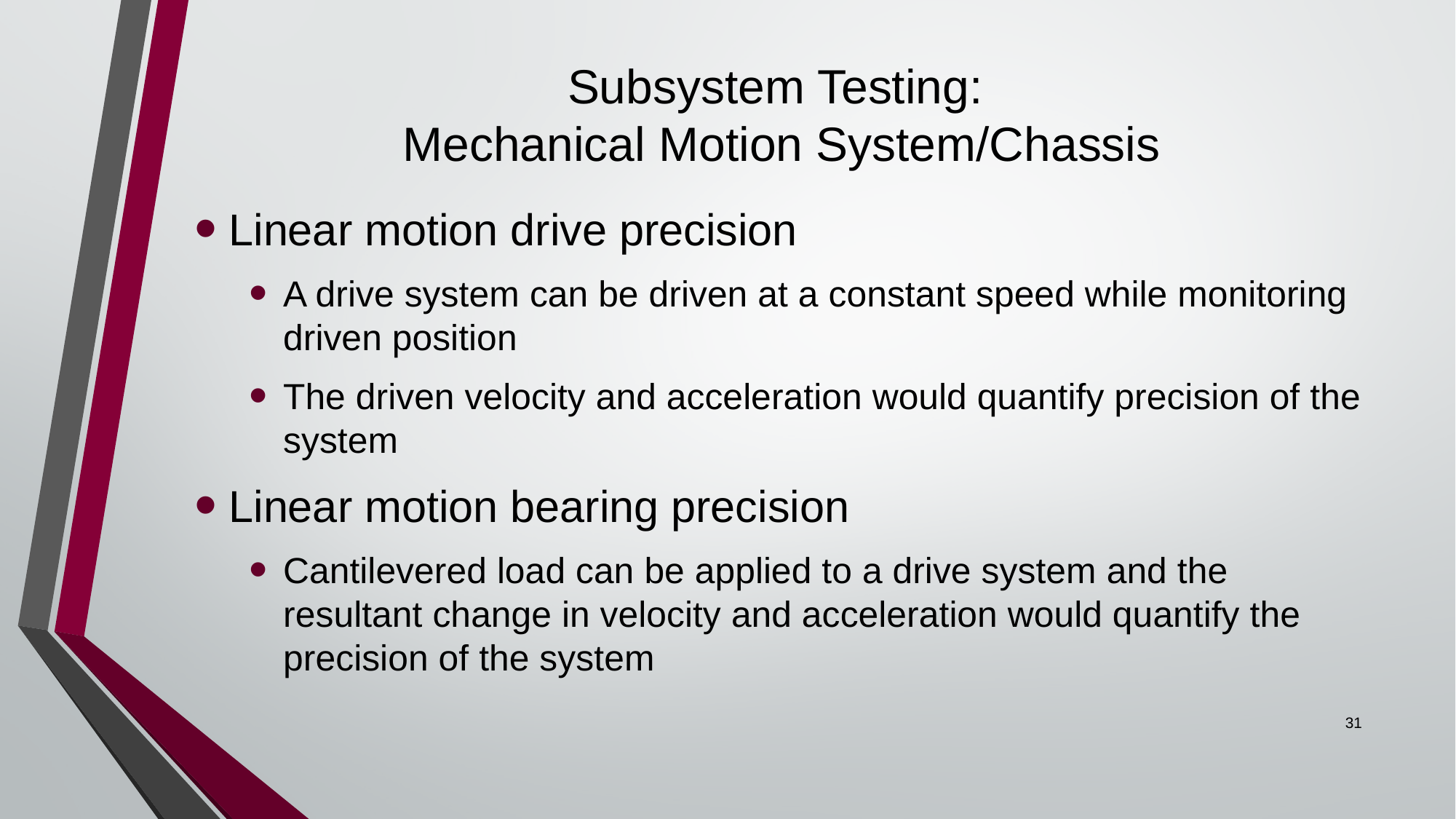

# Subsystem Testing: Mechanical Motion System/Chassis
Linear motion drive precision
A drive system can be driven at a constant speed while monitoring driven position
The driven velocity and acceleration would quantify precision of the system
Linear motion bearing precision
Cantilevered load can be applied to a drive system and the resultant change in velocity and acceleration would quantify the precision of the system
31